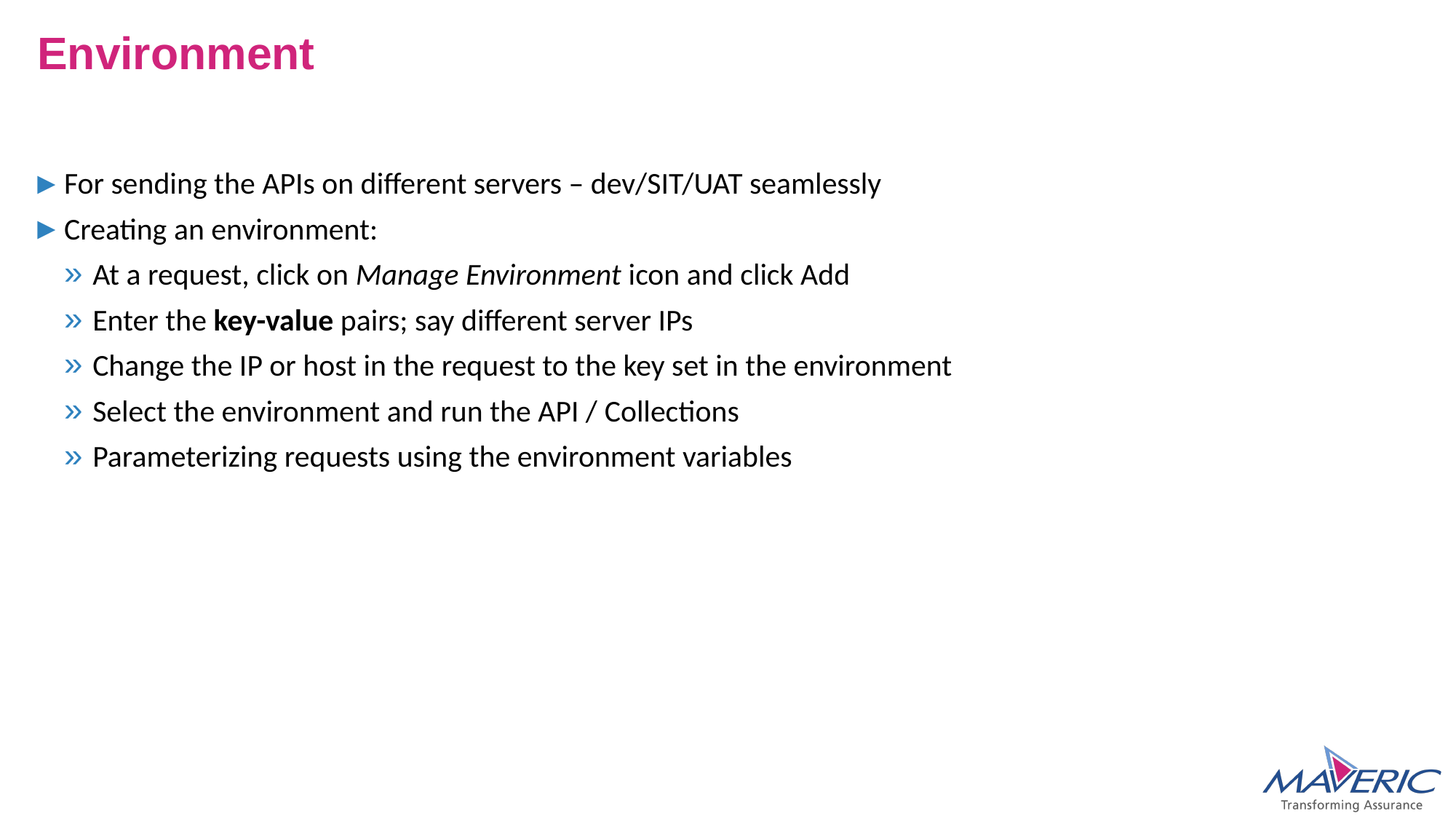

# Environment
For sending the APIs on different servers – dev/SIT/UAT seamlessly
Creating an environment:
At a request, click on Manage Environment icon and click Add
Enter the key-value pairs; say different server IPs
Change the IP or host in the request to the key set in the environment
Select the environment and run the API / Collections
Parameterizing requests using the environment variables